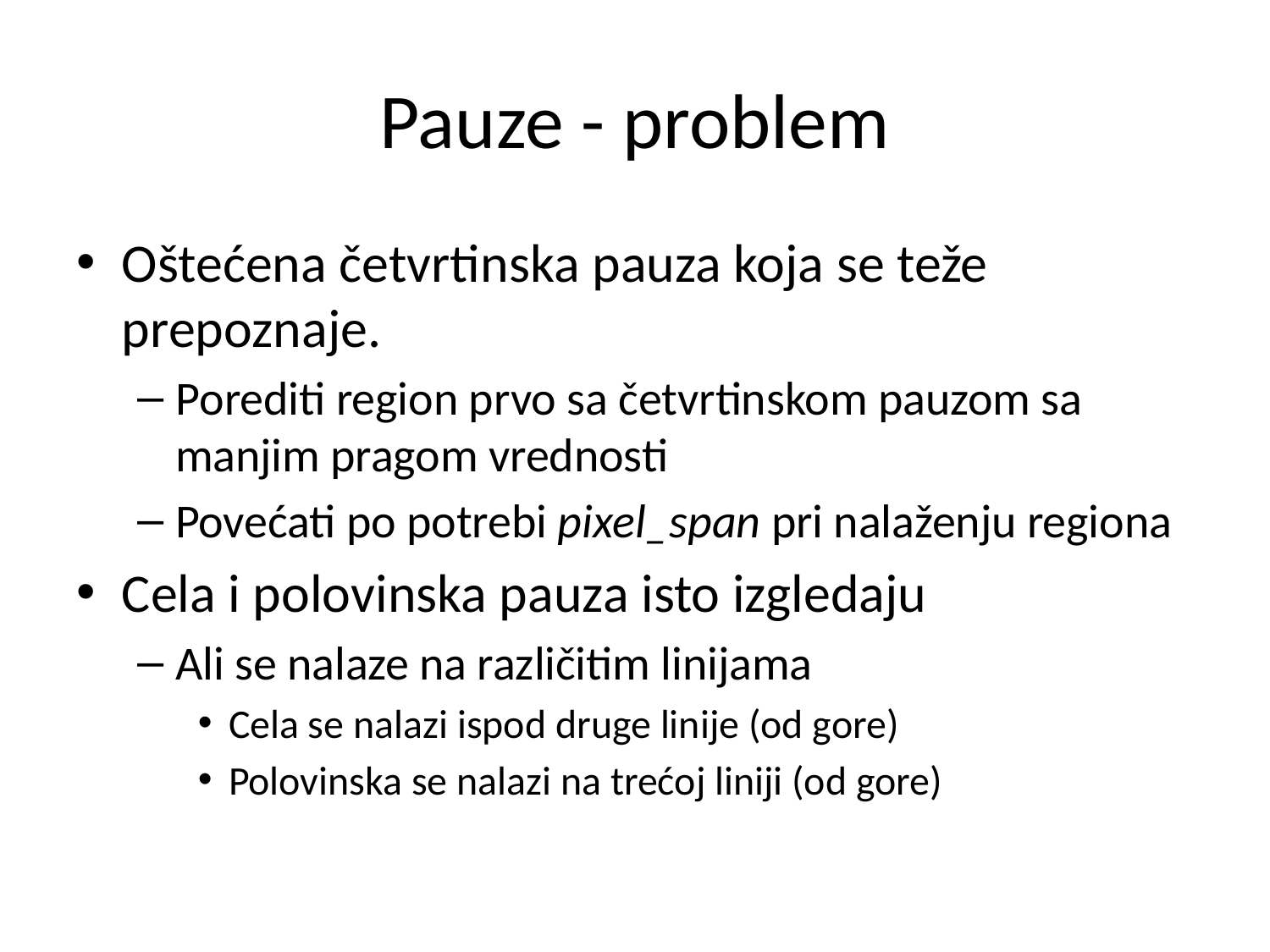

# Pauze - problem
Oštećena četvrtinska pauza koja se teže prepoznaje.
Porediti region prvo sa četvrtinskom pauzom sa manjim pragom vrednosti
Povećati po potrebi pixel_span pri nalaženju regiona
Cela i polovinska pauza isto izgledaju
Ali se nalaze na različitim linijama
Cela se nalazi ispod druge linije (od gore)
Polovinska se nalazi na trećoj liniji (od gore)